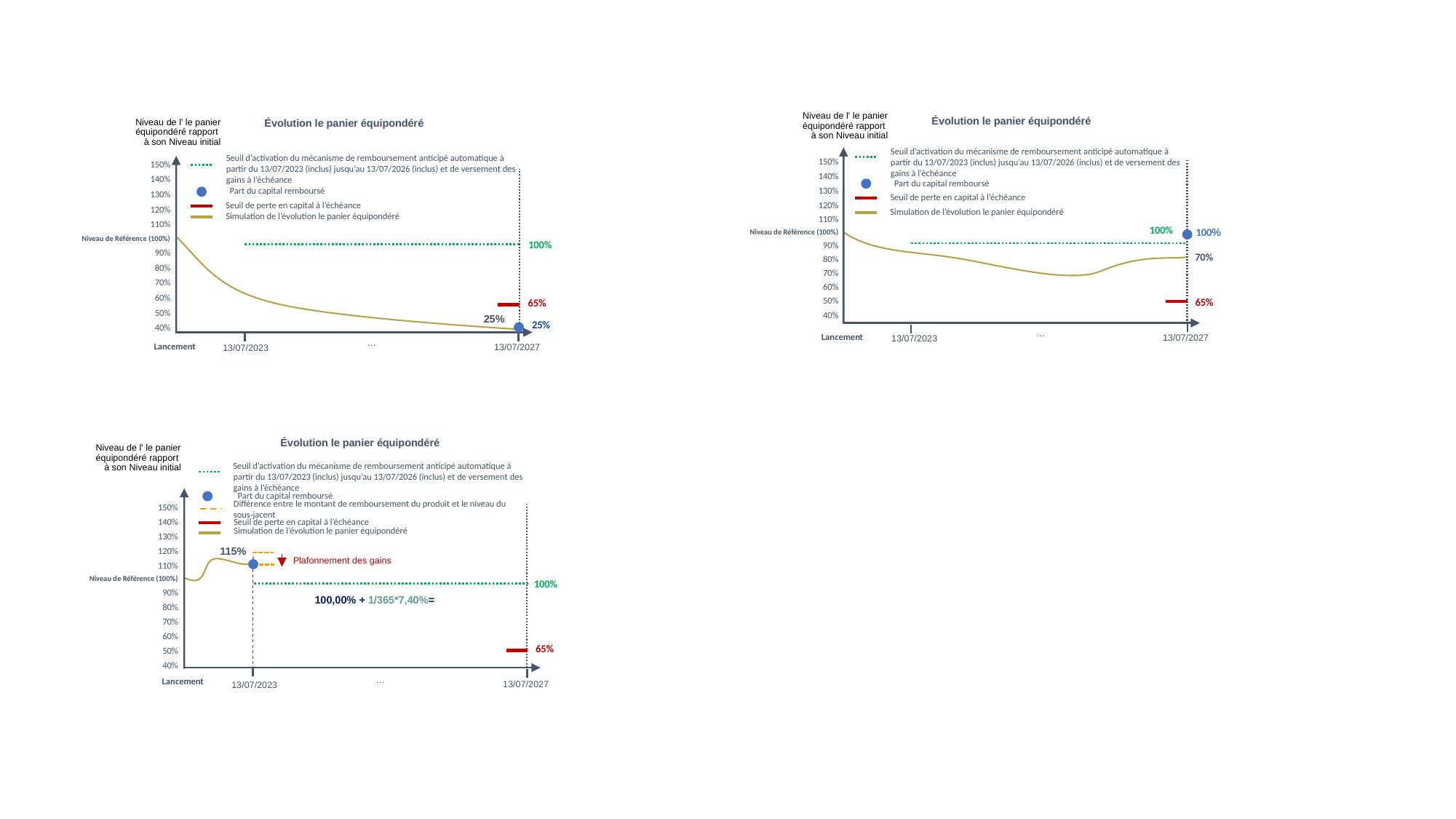

Niveau de l' le panier équipondéré rapport
à son Niveau initial
Évolution le panier équipondéré
Évolution le panier équipondéré
Niveau de l' le panier équipondéré rapport
à son Niveau initial
Seuil d’activation du mécanisme de remboursement anticipé automatique à partir du 13/07/2023 (inclus) jusqu’au 13/07/2026 (inclus) et de versement des gains à l’échéance
150%
140%
130%
120%
110%
Niveau de Référence (100%)
90%
 80%
70%
60%
50%
40%
Seuil d’activation du mécanisme de remboursement anticipé automatique à partir du 13/07/2023 (inclus) jusqu’au 13/07/2026 (inclus) et de versement des gains à l’échéance

150%
140%
130%
120%
110%
Niveau de Référence (100%)
90%
 80%
70%
60%
50%
40%

Part du capital remboursé
Part du capital remboursé

Seuil de perte en capital à l’échéance

Seuil de perte en capital à l’échéance
Simulation de l’évolution le panier équipondéré
Simulation de l’évolution le panier équipondéré
100%
100%
100%

70%
65%
65%
25%
25%
…

Lancement
13/07/2027
13/07/2023
…
Lancement
13/07/2027
13/07/2023
Évolution le panier équipondéré
Niveau de l' le panier équipondéré rapport
à son Niveau initial
Seuil d’activation du mécanisme de remboursement anticipé automatique à partir du 13/07/2023 (inclus) jusqu’au 13/07/2026 (inclus) et de versement des gains à l’échéance
Part du capital remboursé

Différence entre le montant de remboursement du produit et le niveau du sous-jacent
150%
140%
130%
120%
110%
Niveau de Référence (100%)
90%
 80%
70%
60%
50%
40%
Seuil de perte en capital à l’échéance
Simulation de l’évolution le panier équipondéré
115%
Plafonnement des gains

100%
100,00% + 1/365*7,40%=
65%
Lancement
…
13/07/2027
13/07/2023